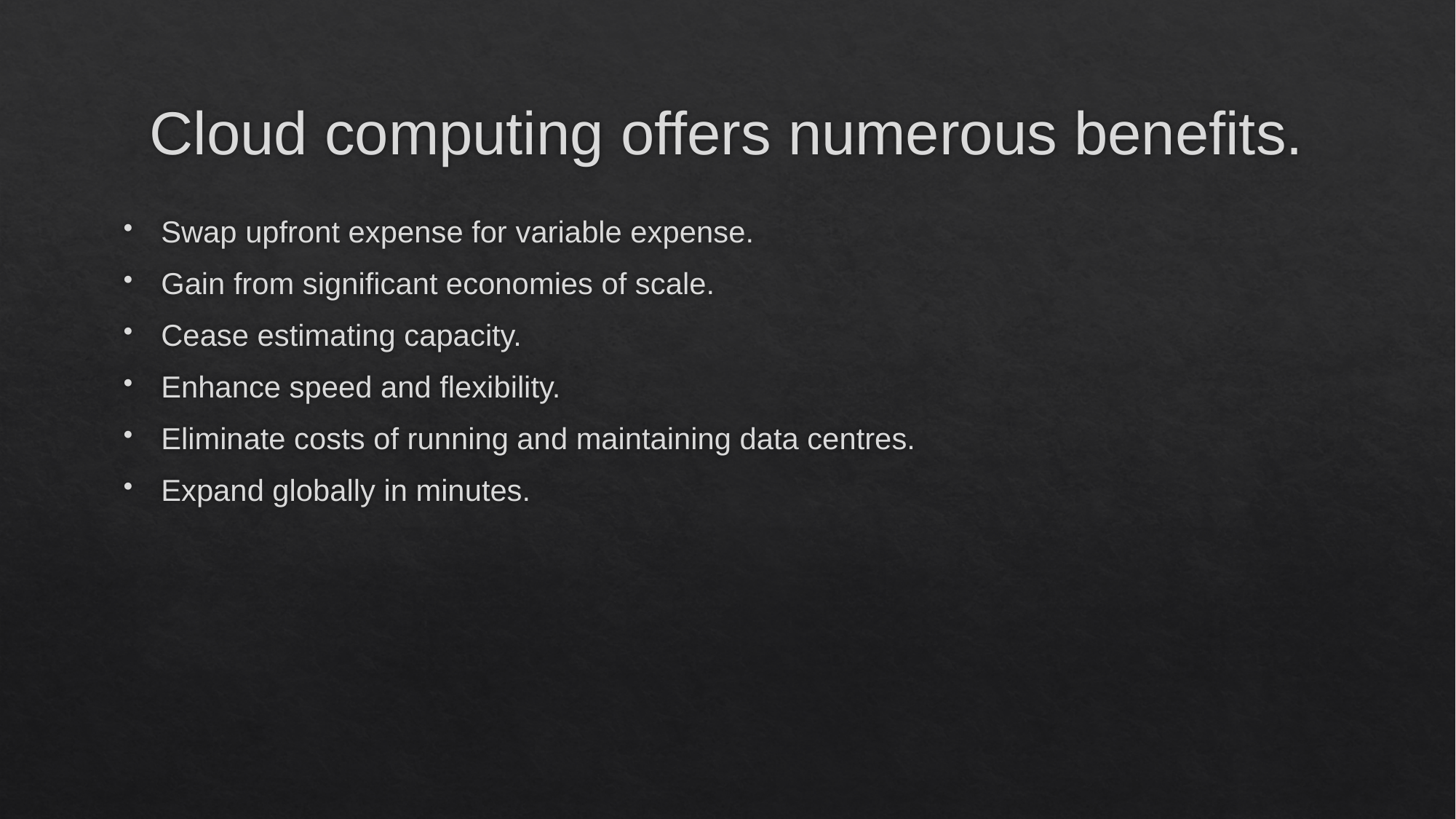

# Cloud computing offers numerous benefits.
Swap upfront expense for variable expense.
Gain from significant economies of scale.
Cease estimating capacity.
Enhance speed and flexibility.
Eliminate costs of running and maintaining data centres.
Expand globally in minutes.